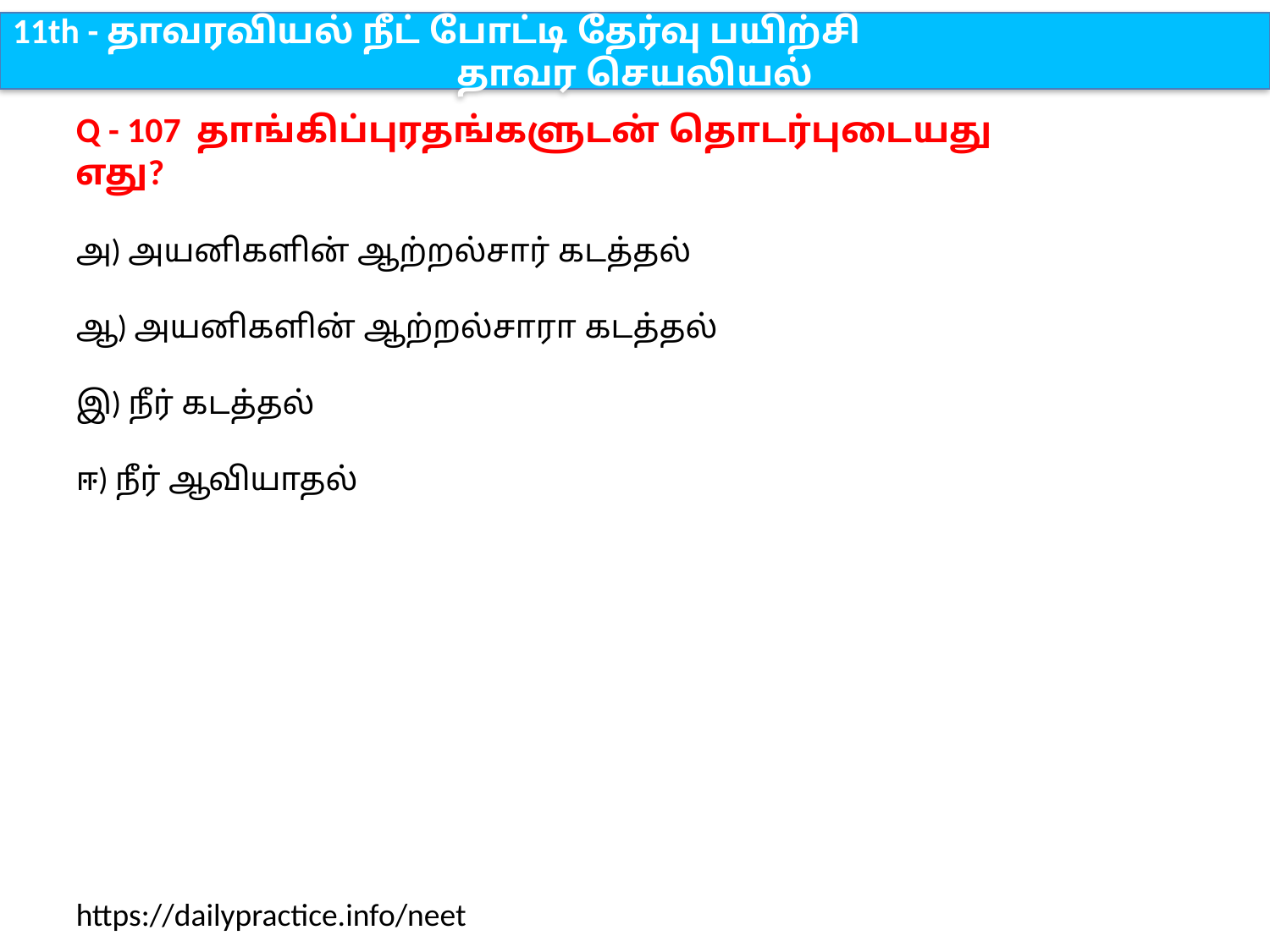

11th - தாவரவியல் நீட் போட்டி தேர்வு பயிற்சி
தாவர செயலியல்

Q - 107  தாங்கிப்புரதங்களுடன் தொடர்புடையது எது?

அ) அயனிகளின் ஆற்றல்சார் கடத்தல்

ஆ) அயனிகளின் ஆற்றல்சாரா கடத்தல்

இ) நீர் கடத்தல்

ஈ) நீர் ஆவியாதல்
https://dailypractice.info/neet